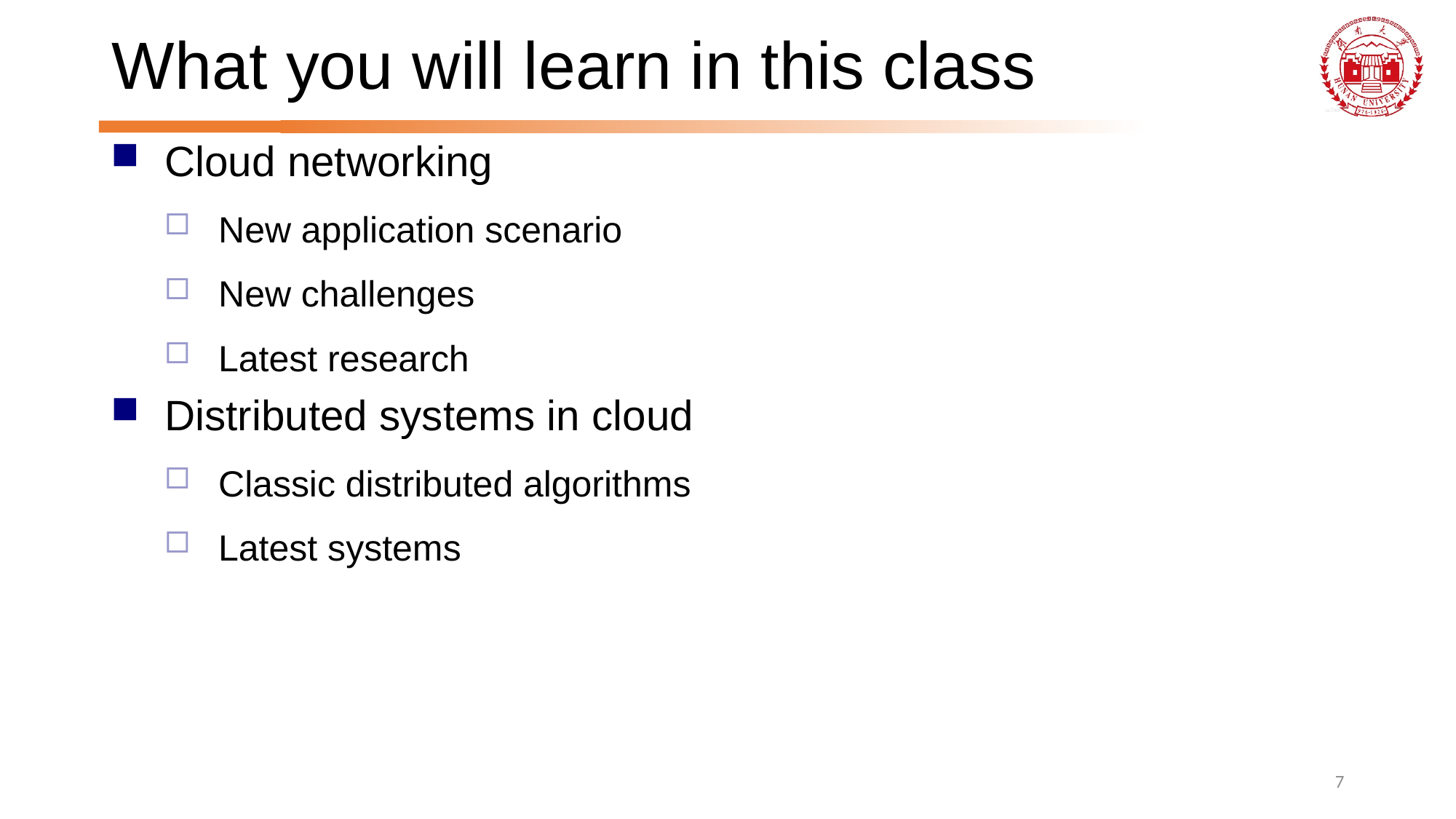

# What you will learn in this class
Cloud networking
New application scenario
New challenges
Latest research
Distributed systems in cloud
Classic distributed algorithms
Latest systems
7